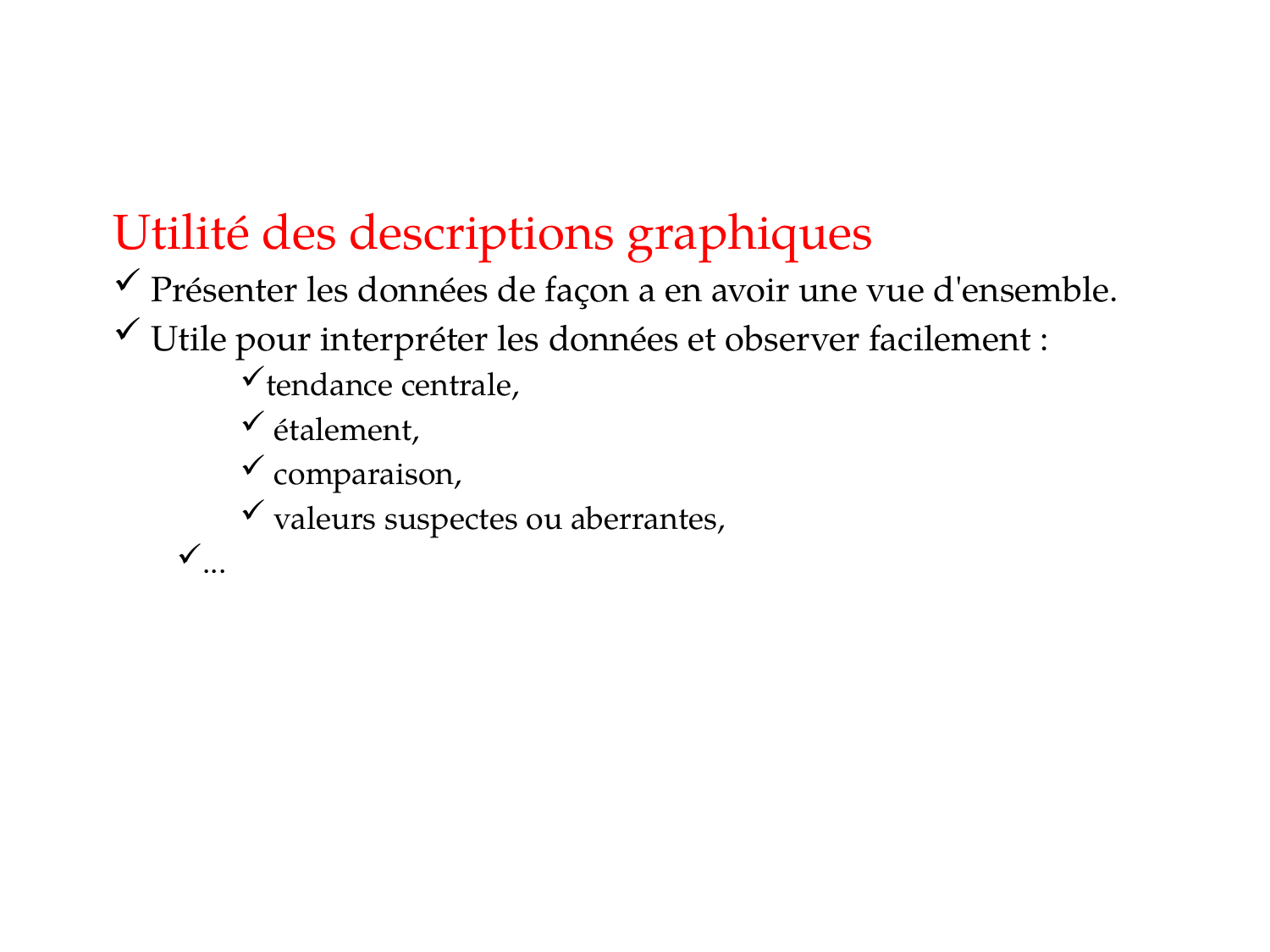

Utilité des descriptions graphiques
 Présenter les données de façon a en avoir une vue d'ensemble.
 Utile pour interpréter les données et observer facilement :
tendance centrale,
 étalement,
 comparaison,
 valeurs suspectes ou aberrantes,
...